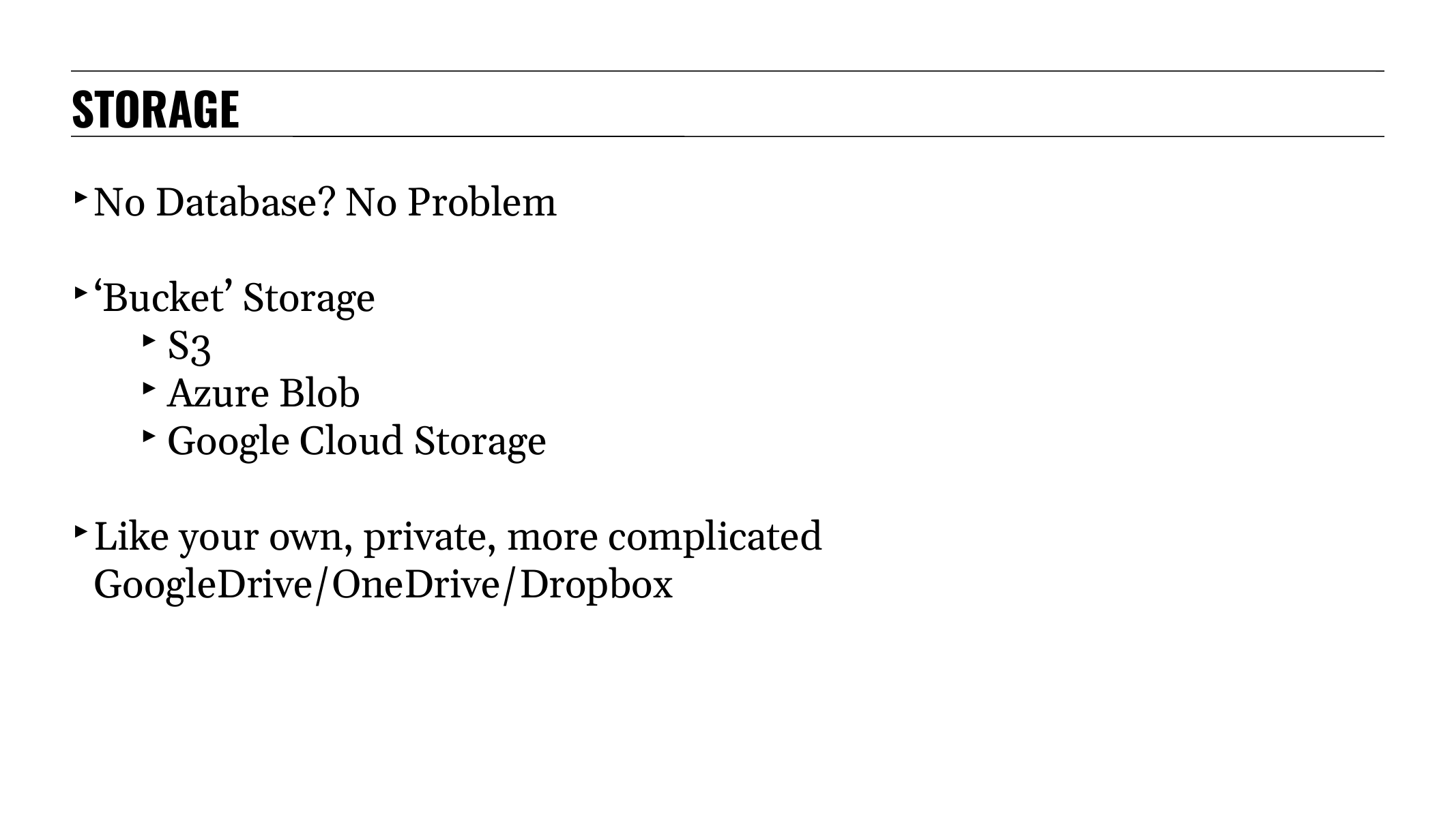

STORAGE

No Database? No Problem

‘Bucket’ Storage
S3
Azure Blob
Google Cloud Storage

Like your own, private, more complicated GoogleDrive/OneDrive/Dropbox